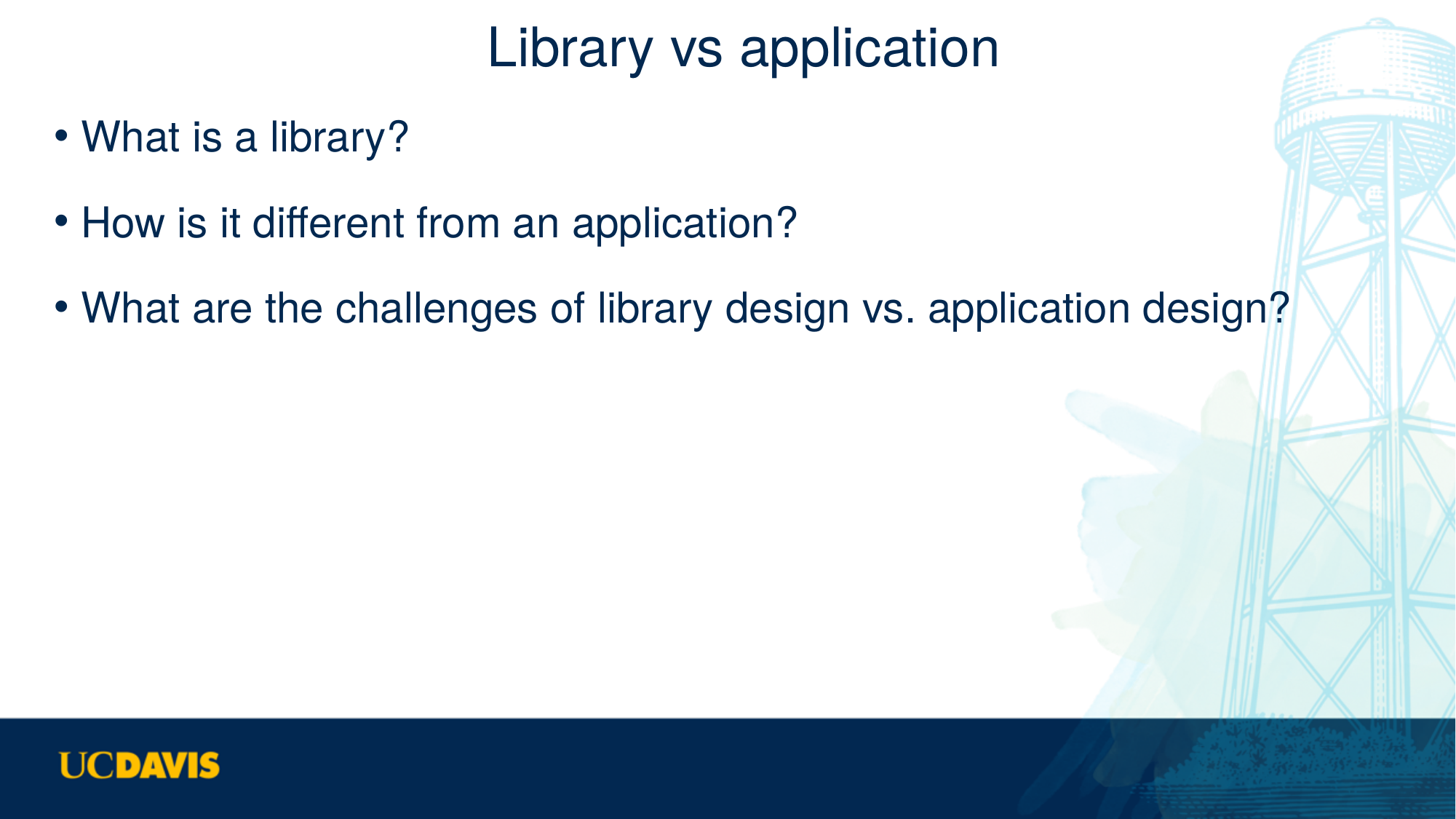

# Library vs application
What is a library?
How is it different from an application?
What are the challenges of library design vs. application design?